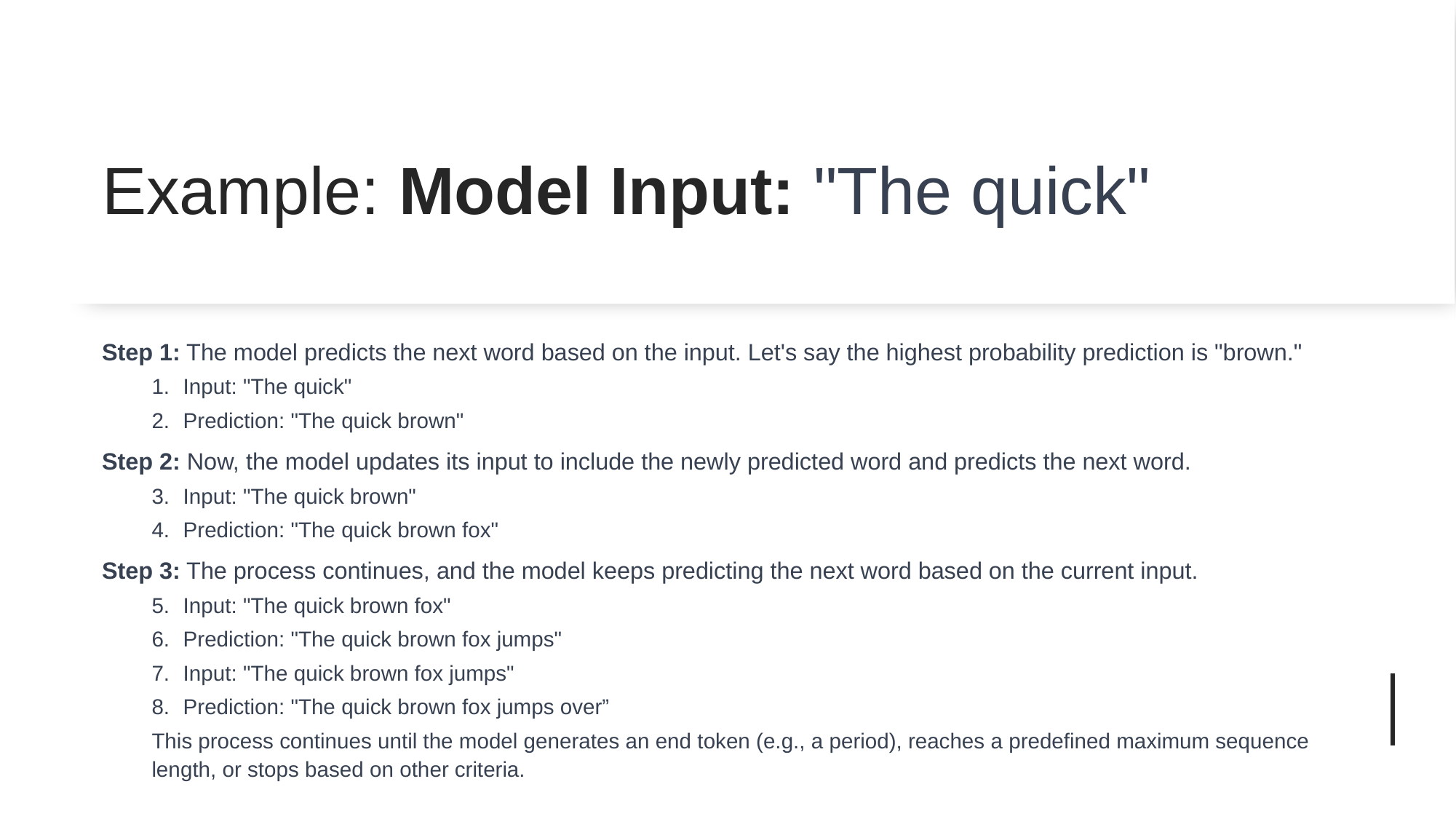

# Example: Model Input: "The quick"
Step 1: The model predicts the next word based on the input. Let's say the highest probability prediction is "brown."
Input: "The quick"
Prediction: "The quick brown"
Step 2: Now, the model updates its input to include the newly predicted word and predicts the next word.
Input: "The quick brown"
Prediction: "The quick brown fox"
Step 3: The process continues, and the model keeps predicting the next word based on the current input.
Input: "The quick brown fox"
Prediction: "The quick brown fox jumps"
Input: "The quick brown fox jumps"
Prediction: "The quick brown fox jumps over”
This process continues until the model generates an end token (e.g., a period), reaches a predefined maximum sequence length, or stops based on other criteria.